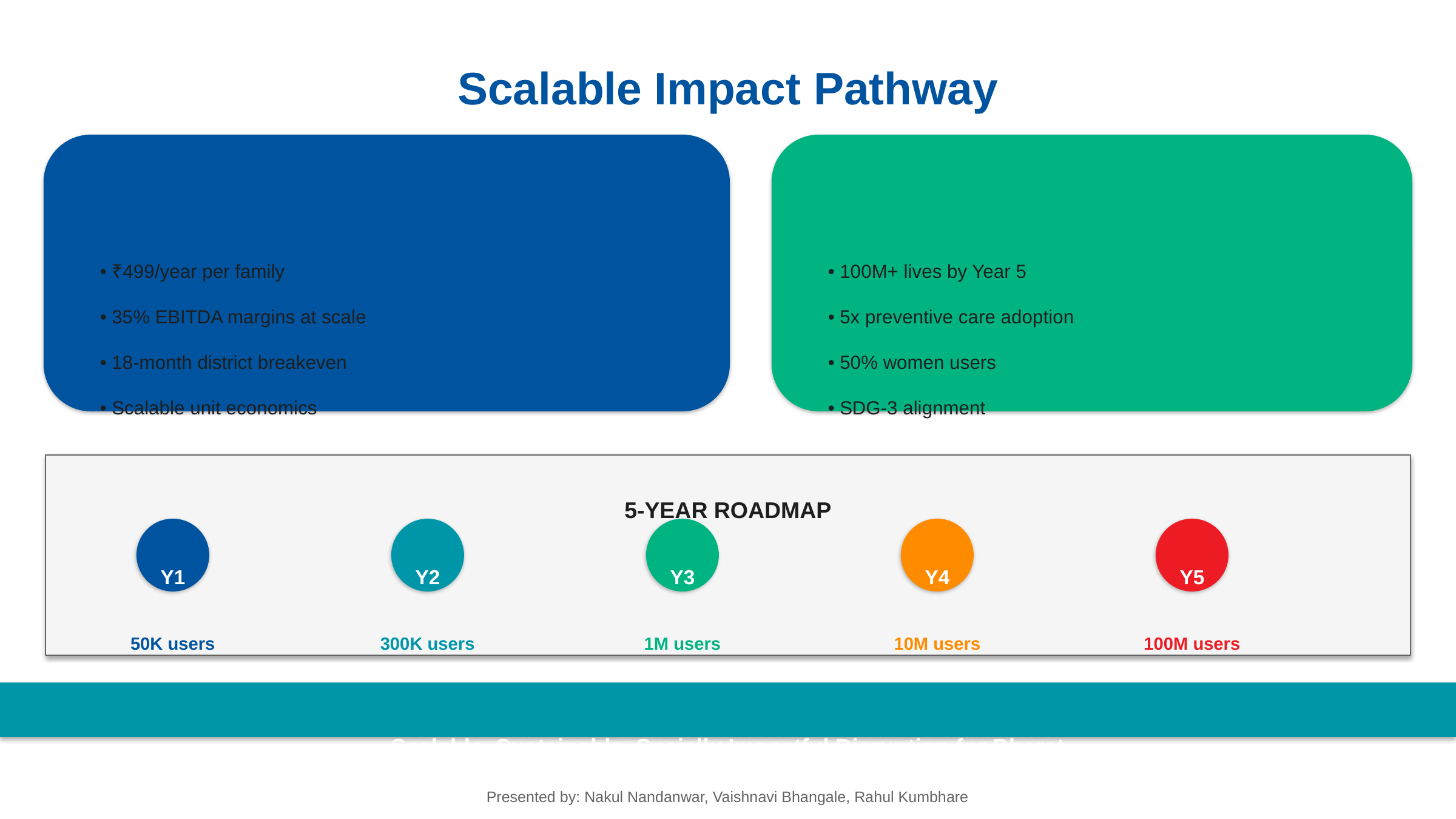

Scalable Impact Pathway

ECONOMIC IMPACT

SOCIAL IMPACT

• ₹499/year per family

• 100M+ lives by Year 5

• 35% EBITDA margins at scale

• 5x preventive care adoption

• 18-month district breakeven

• 50% women users

• Scalable unit economics

• SDG-3 alignment

5-YEAR ROADMAP

Y1

Y2

Y3

Y4

Y5

50K users

300K users

1M users

10M users

100M users

Scalable, Sustainable, Socially Impactful Disruption for Bharat

Presented by: Nakul Nandanwar, Vaishnavi Bhangale, Rahul Kumbhare